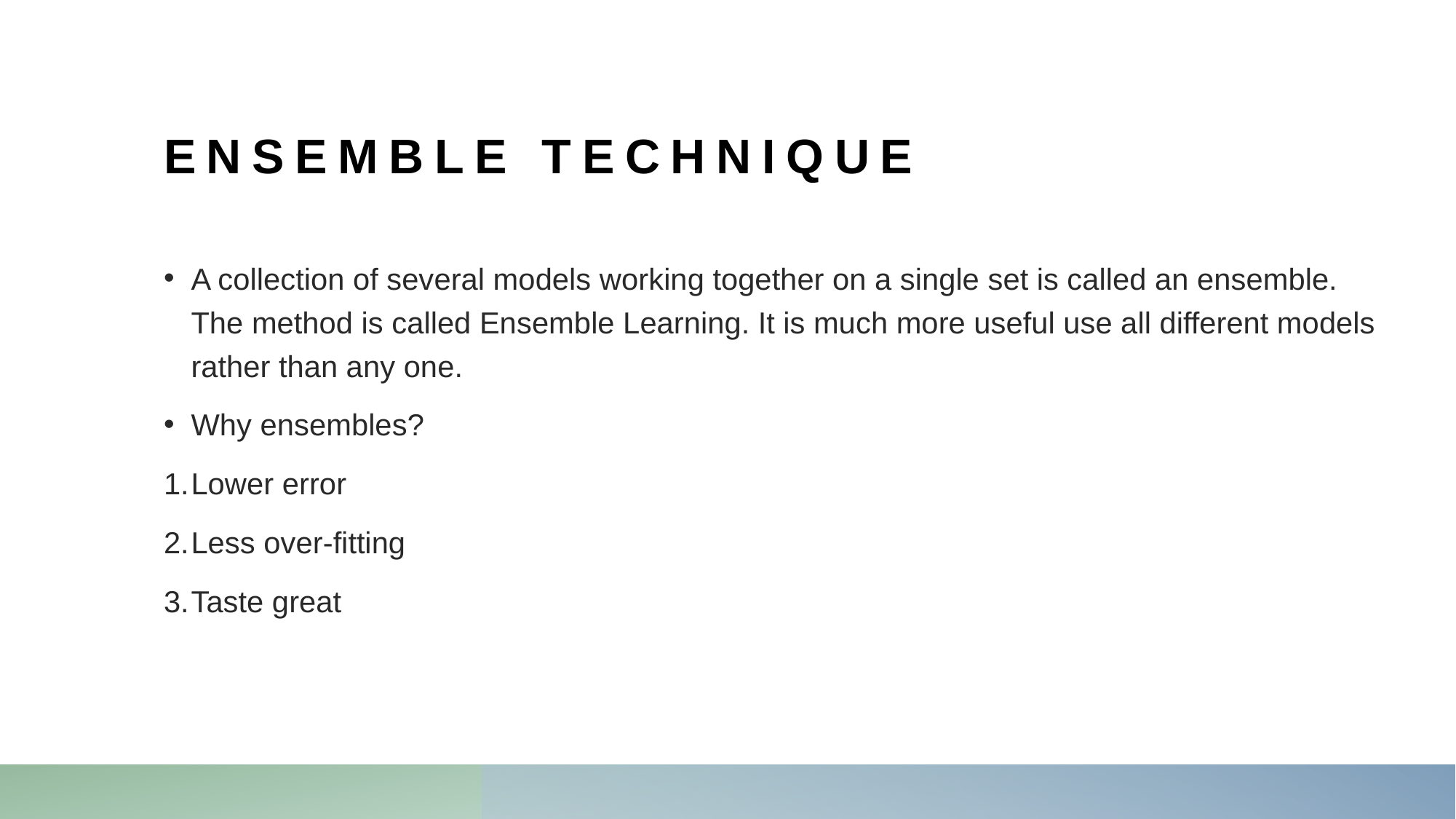

# Ensemble Technique
A collection of several models working together on a single set is called an ensemble. The method is called Ensemble Learning. It is much more useful use all different models rather than any one.
Why ensembles?
Lower error
Less over-fitting
Taste great